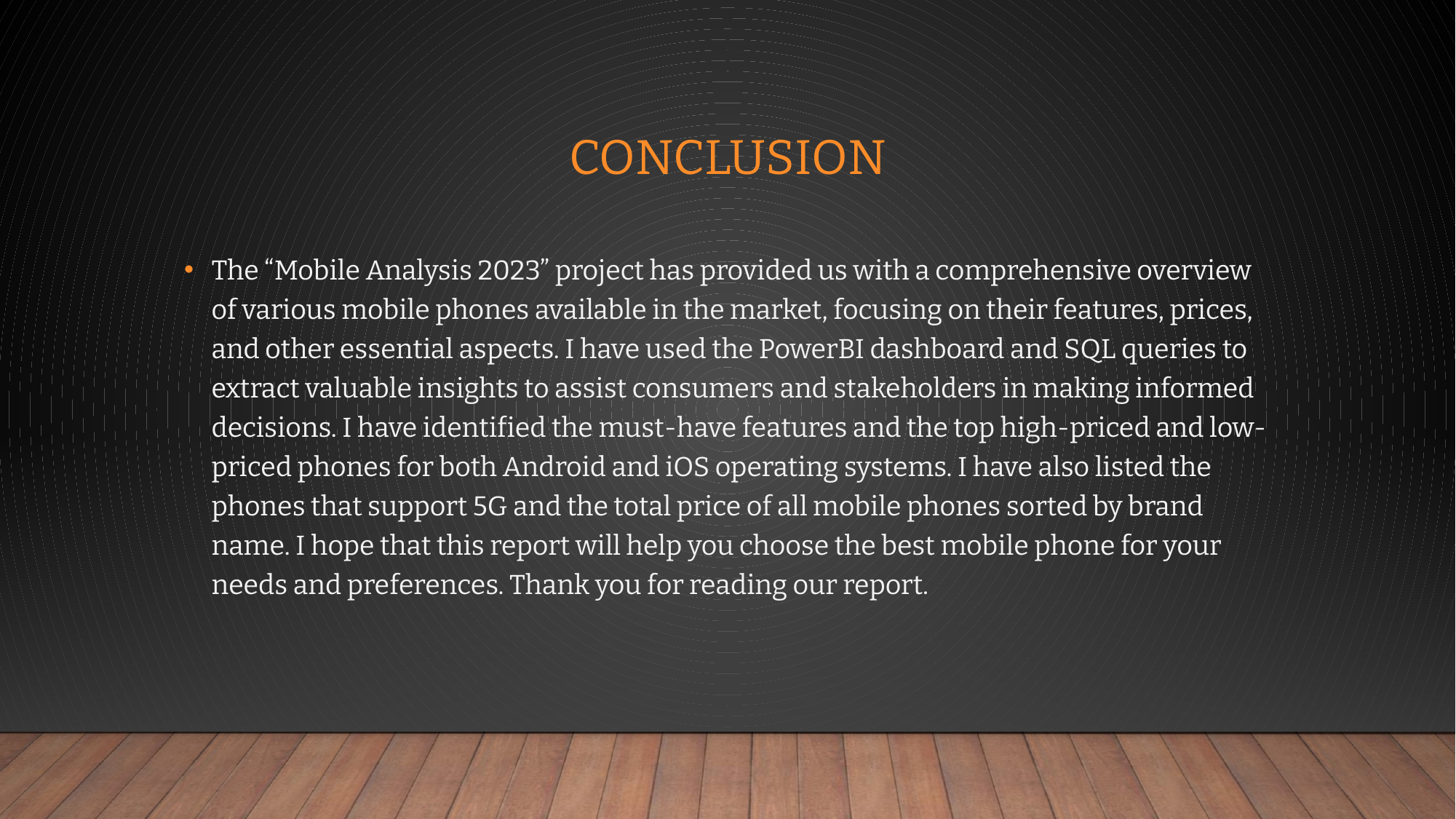

# conclusion
The “Mobile Analysis 2023” project has provided us with a comprehensive overview of various mobile phones available in the market, focusing on their features, prices, and other essential aspects. I have used the PowerBI dashboard and SQL queries to extract valuable insights to assist consumers and stakeholders in making informed decisions. I have identified the must-have features and the top high-priced and low-priced phones for both Android and iOS operating systems. I have also listed the phones that support 5G and the total price of all mobile phones sorted by brand name. I hope that this report will help you choose the best mobile phone for your needs and preferences. Thank you for reading our report.